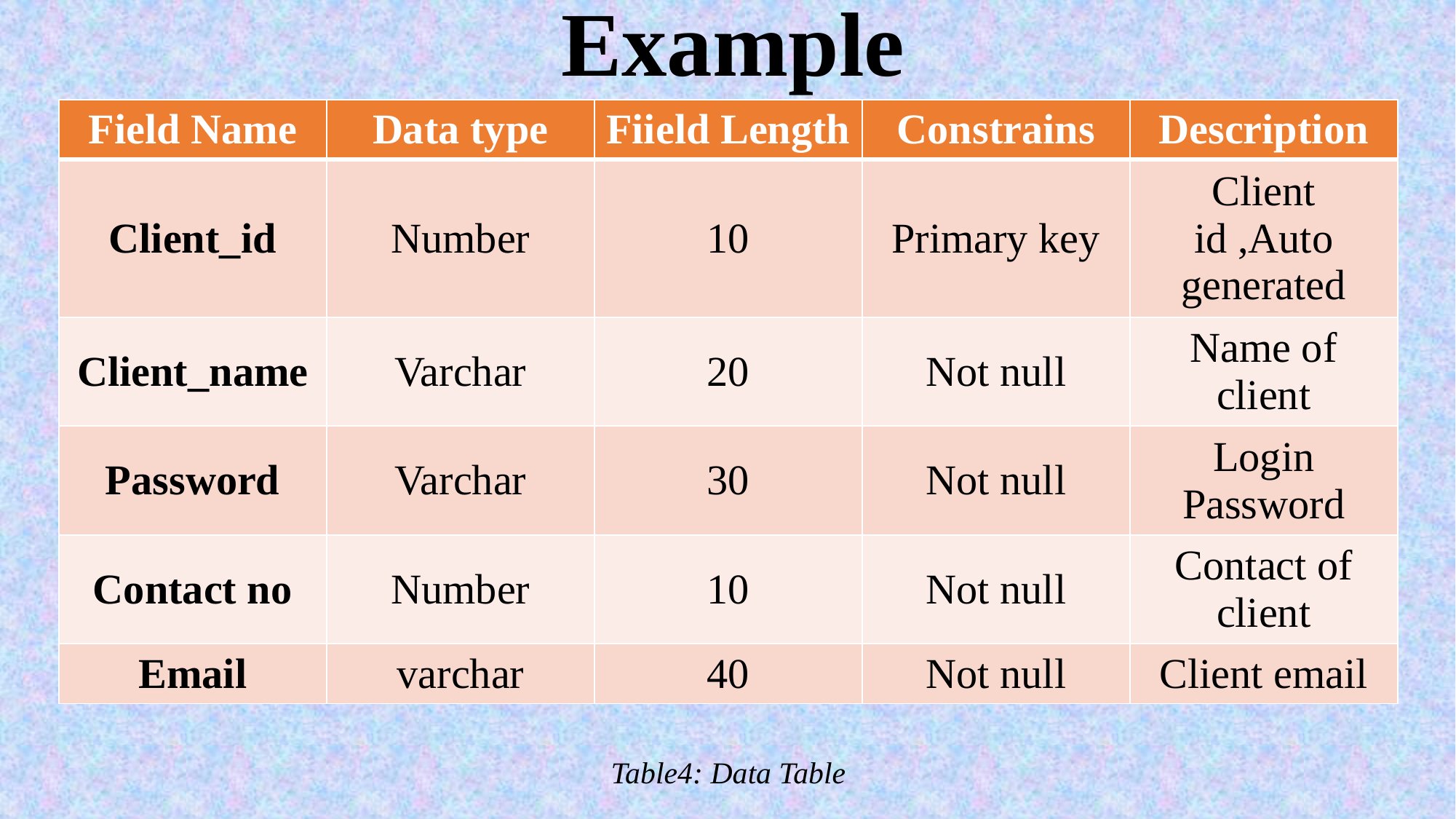

Example
| Field Name | Data type | Fiield Length | Constrains | Description |
| --- | --- | --- | --- | --- |
| Client\_id | Number | 10 | Primary key | Client id ,Auto generated |
| Client\_name | Varchar | 20 | Not null | Name of client |
| Password | Varchar | 30 | Not null | Login Password |
| Contact no | Number | 10 | Not null | Contact of client |
| Email | varchar | 40 | Not null | Client email |
Table4: Data Table